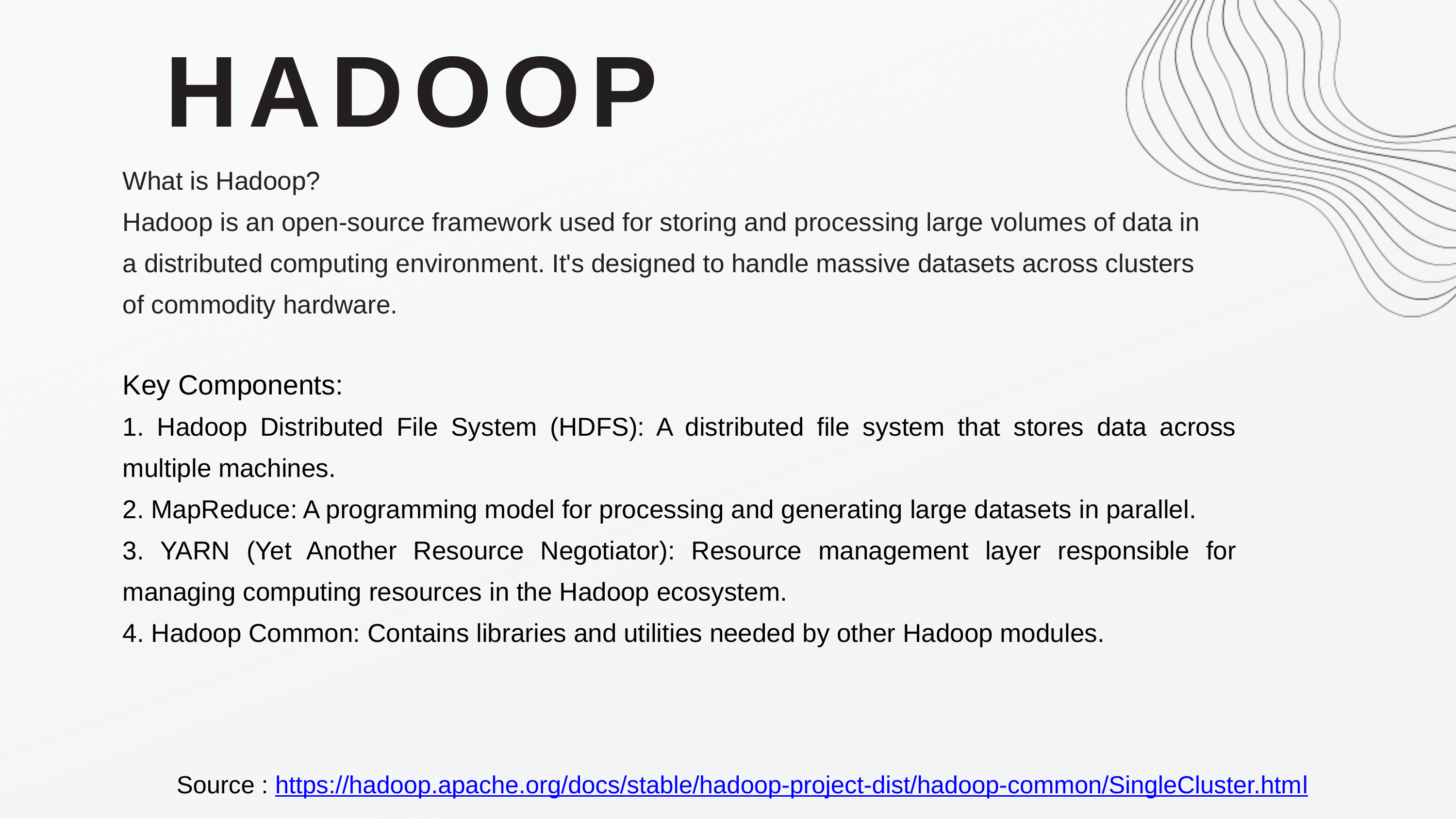

HADOOP
What is Hadoop?
Hadoop is an open-source framework used for storing and processing large volumes of data in a distributed computing environment. It's designed to handle massive datasets across clusters of commodity hardware.

Key Components:
1. Hadoop Distributed File System (HDFS): A distributed file system that stores data across multiple machines.
2. MapReduce: A programming model for processing and generating large datasets in parallel.
3. YARN (Yet Another Resource Negotiator): Resource management layer responsible for managing computing resources in the Hadoop ecosystem.
4. Hadoop Common: Contains libraries and utilities needed by other Hadoop modules.

    Source : https://hadoop.apache.org/docs/stable/hadoop-project-dist/hadoop-common/SingleCluster.html